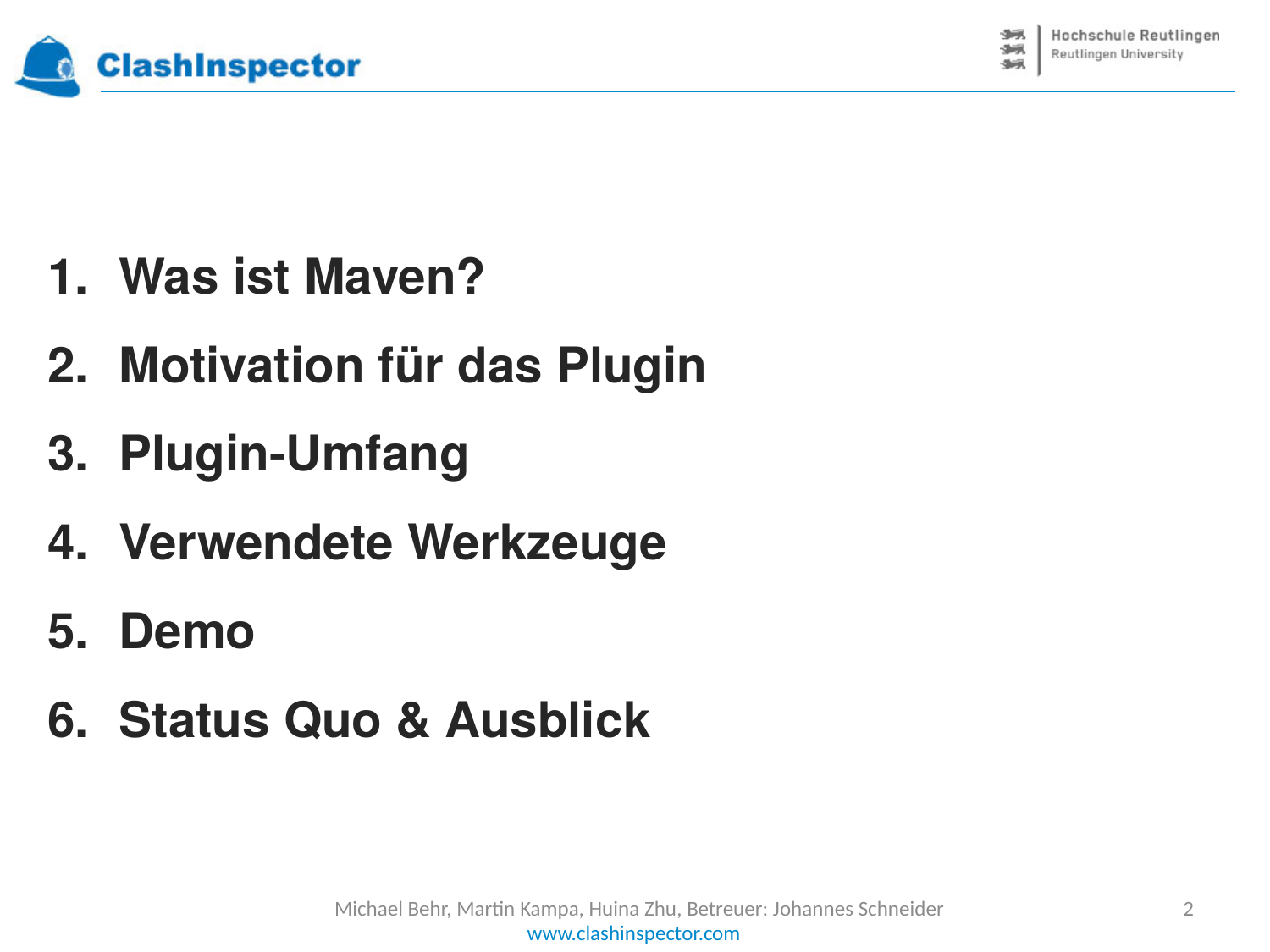

Was ist Maven?
Motivation für das Plugin
Plugin-Umfang
Verwendete Werkzeuge
Demo
Status Quo & Ausblick
Michael Behr, Martin Kampa, Huina Zhu, Betreuer: Johannes Schneider
2